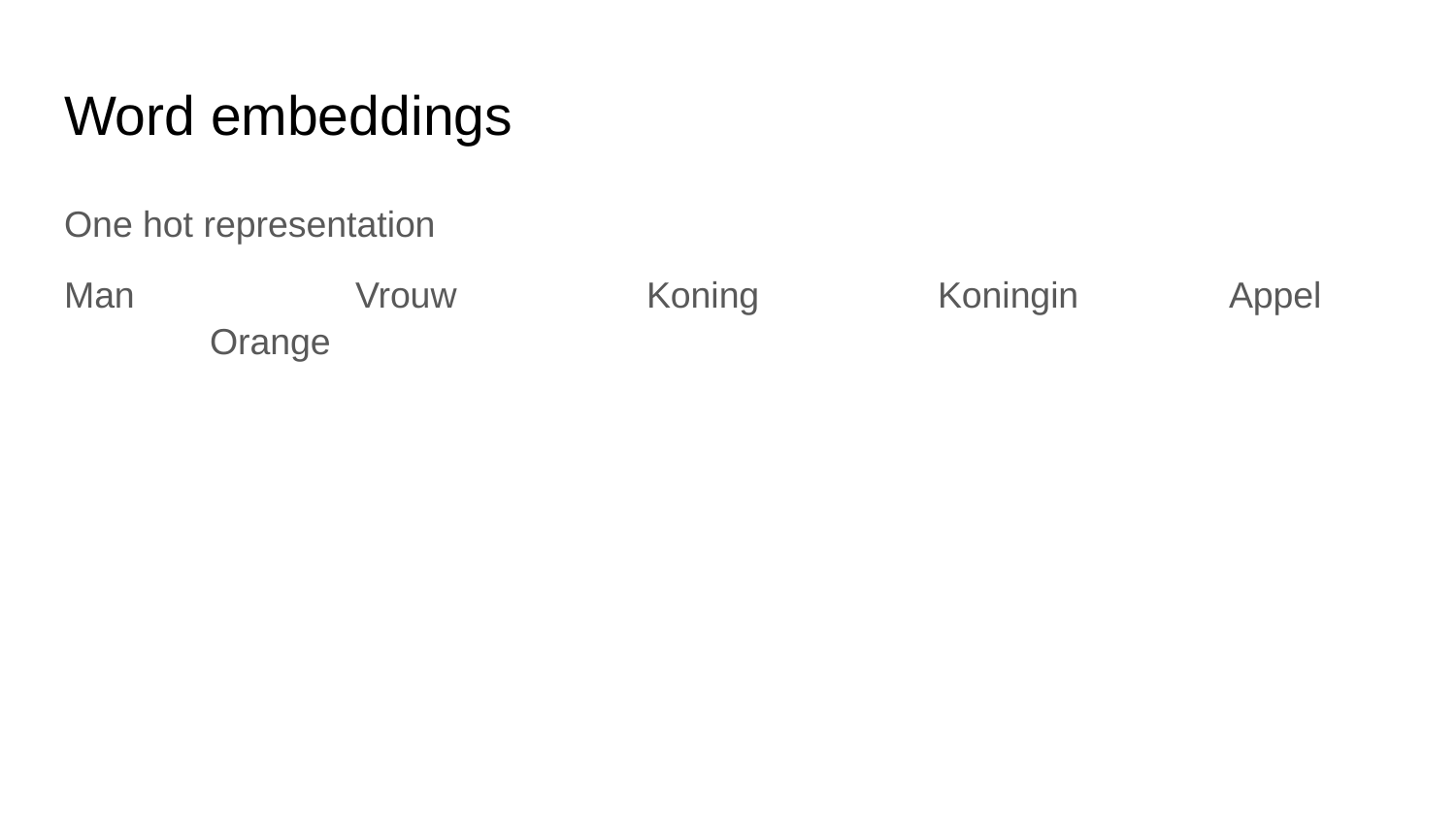

# Word embeddings
One hot representation
Man		Vrouw		Koning		Koningin		Appel		Orange